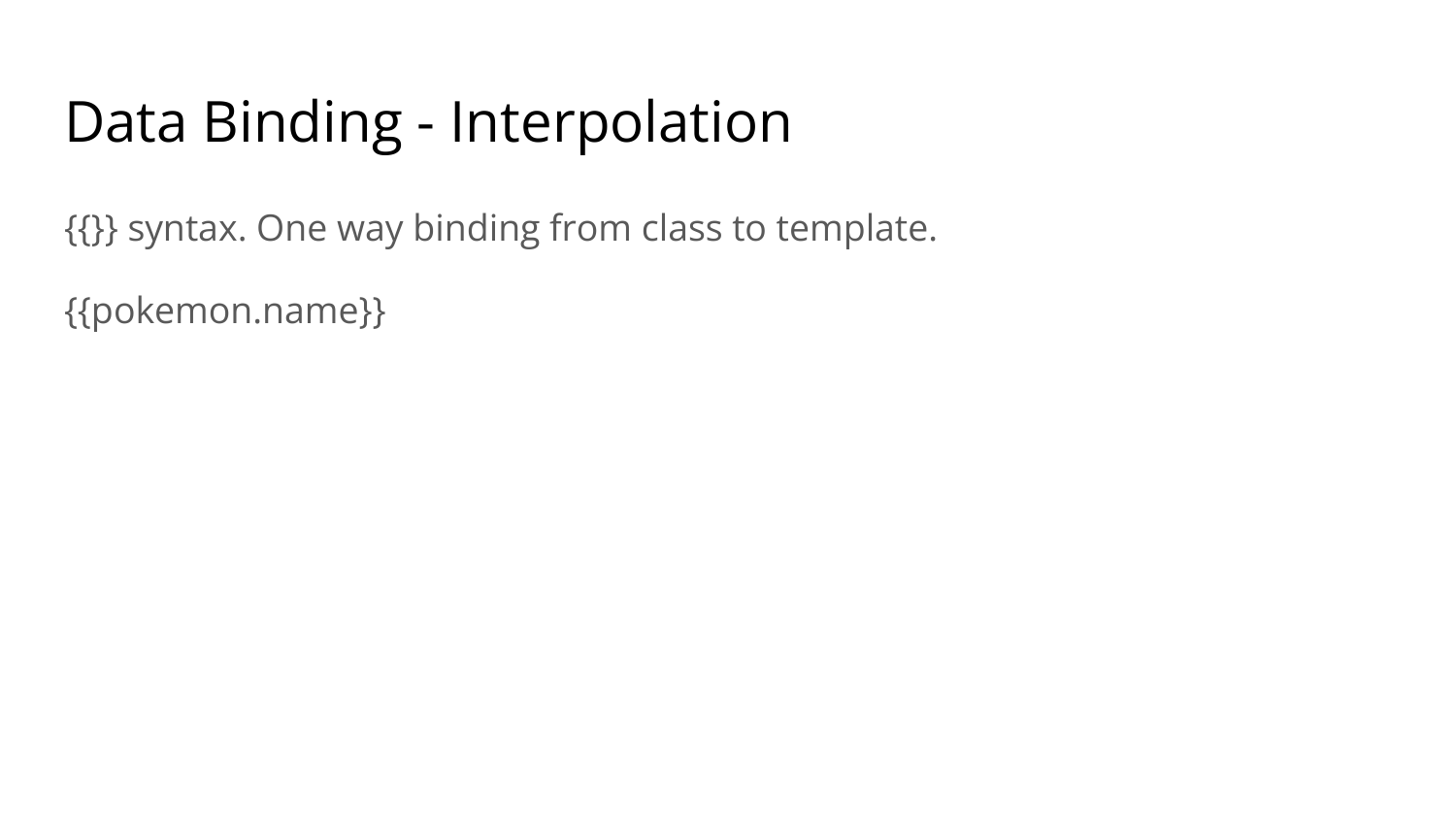

# Data Binding - Interpolation
{{}} syntax. One way binding from class to template.
{{pokemon.name}}